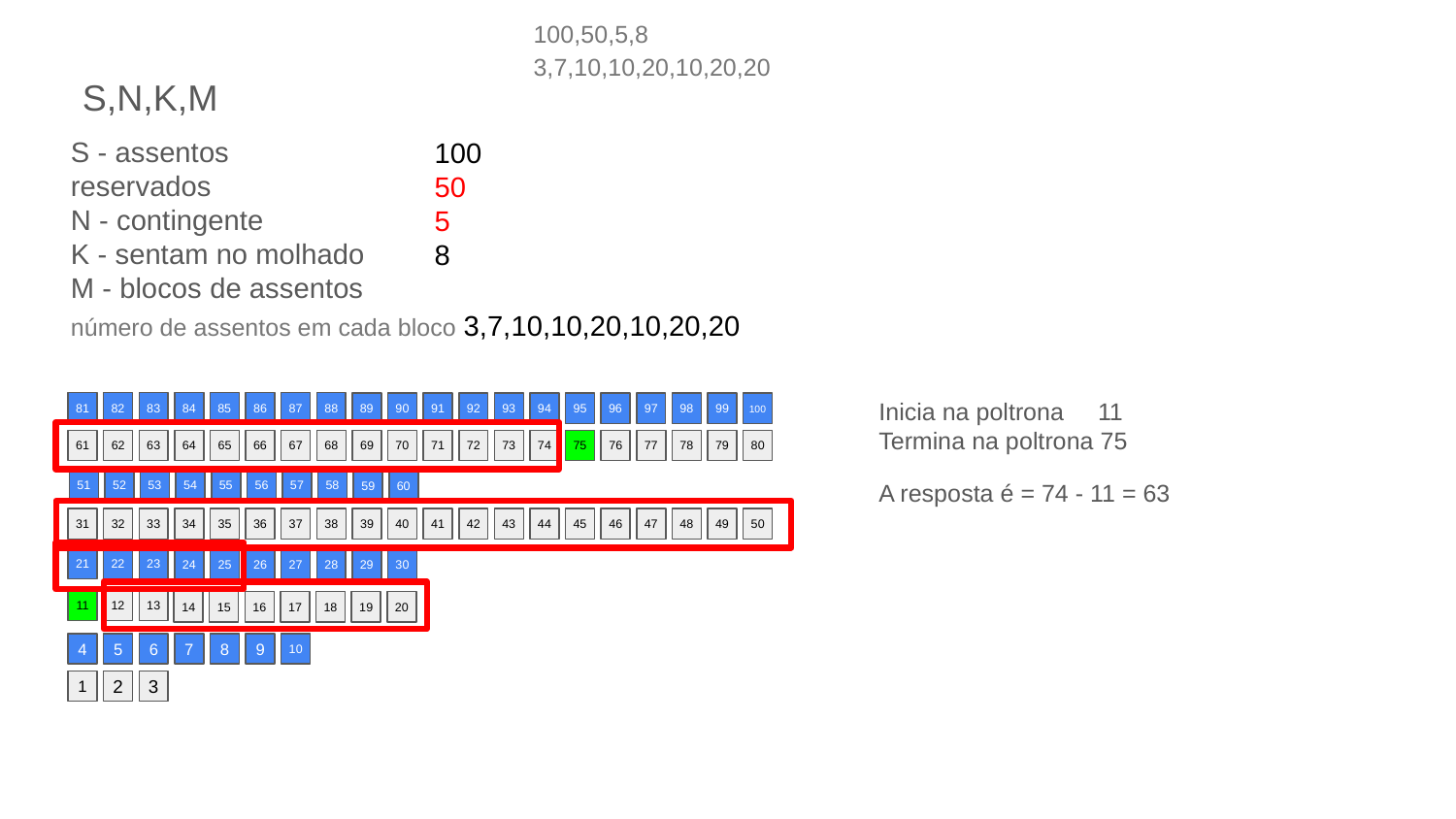

100,50,5,8
3,7,10,10,20,10,20,20
S,N,K,M
S - assentos reservados
N - contingente
K - sentam no molhado
M - blocos de assentos
100
50
5
8
número de assentos em cada bloco 3,7,10,10,20,10,20,20
Inicia na poltrona     11
Termina na poltrona 75
81
82
83
84
85
86
87
88
89
90
91
92
93
94
95
96
97
98
99
100

61
62
63
64
65
66
67
68
69
70
71
72
73
74
75
76
77
78
79
80
A resposta é = 74 - 11 = 63
51
52
53
54
55
56
57
58
59
60

31
32
33
34
35
36
37
38
39
40
41
42
43
44
45
46
47
48
49
50

21
22
23
24
25
26
27
28
29
30

11
12
13
14
15
16
17
18
19
20
4
5
6
7
8
9
10
1
2
3